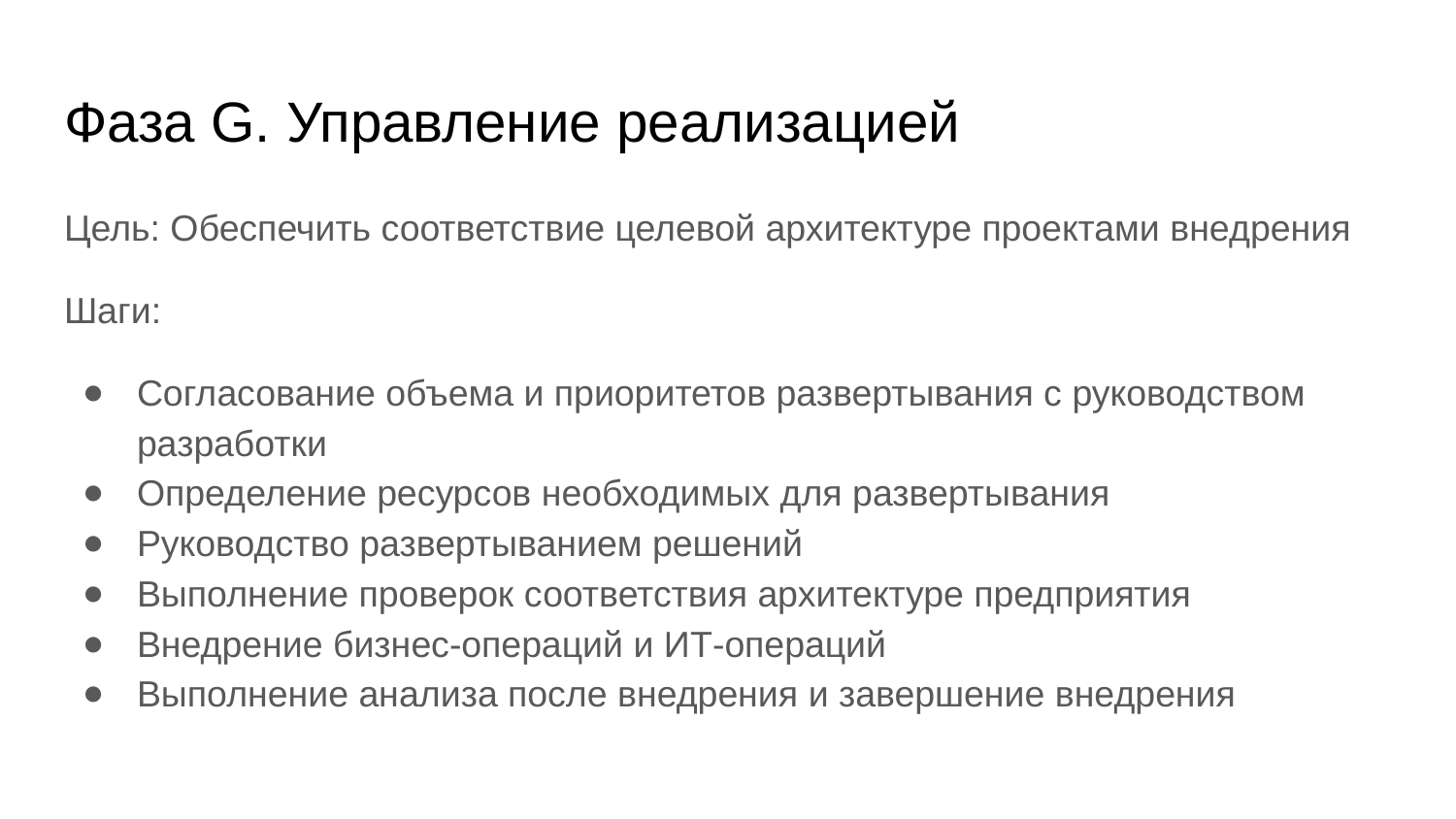

# Фаза G. Управление реализацией

Цель: Обеспечить соответствие целевой архитектуре проектами внедрения
Шаги:
Согласование объема и приоритетов развертывания с руководством разработки
Определение ресурсов необходимых для развертывания
Руководство развертыванием решений
Выполнение проверок соответствия архитектуре предприятия
Внедрение бизнес-операций и ИТ-операций
Выполнение анализа после внедрения и завершение внедрения